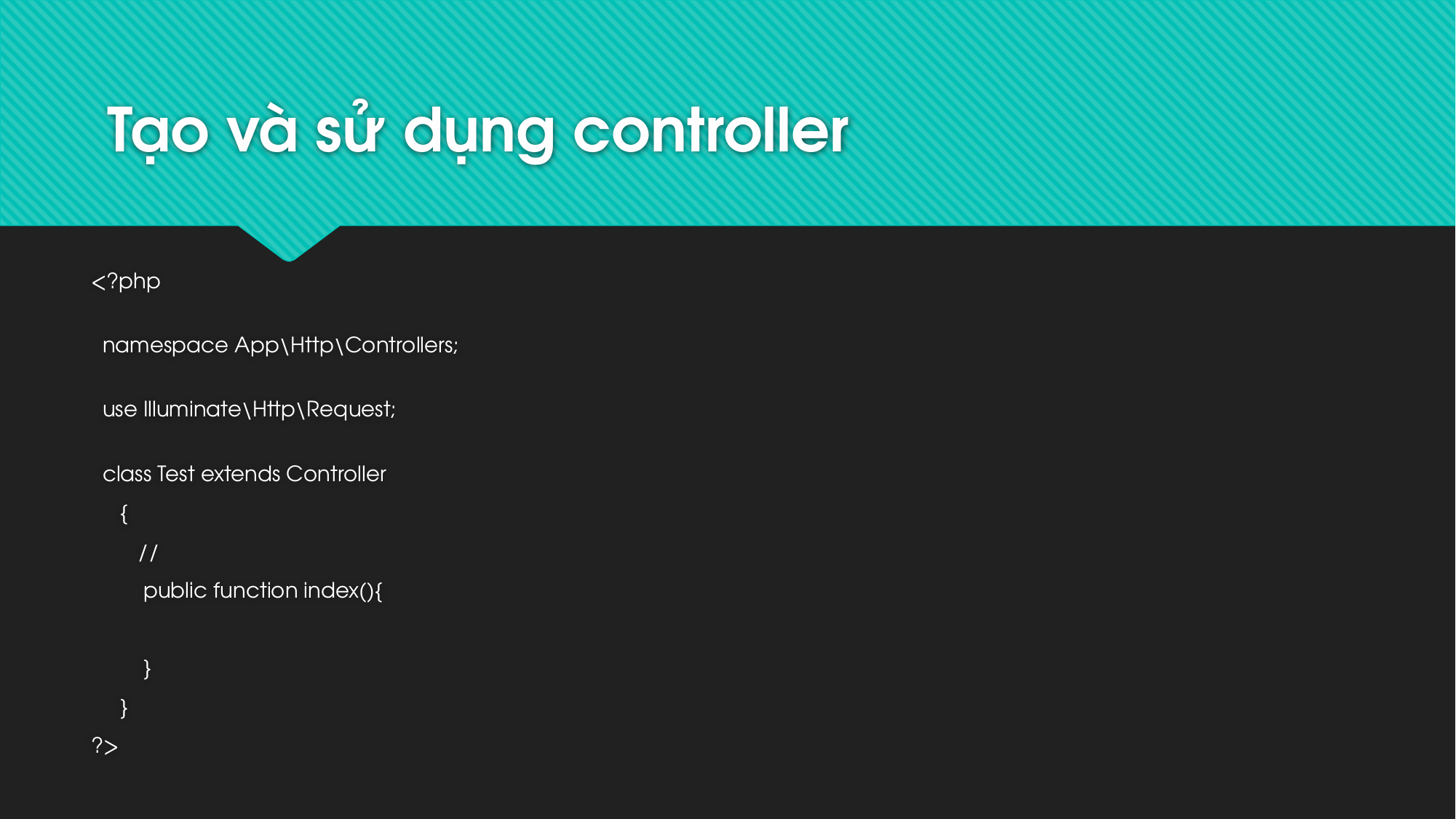

# Tạo và sử dụng controller

<?php
  namespace App\Http\Controllers;
  use Illuminate\Http\Request;
  class Test extends Controller
     {
        //
         public function index(){

         }
     }
?>